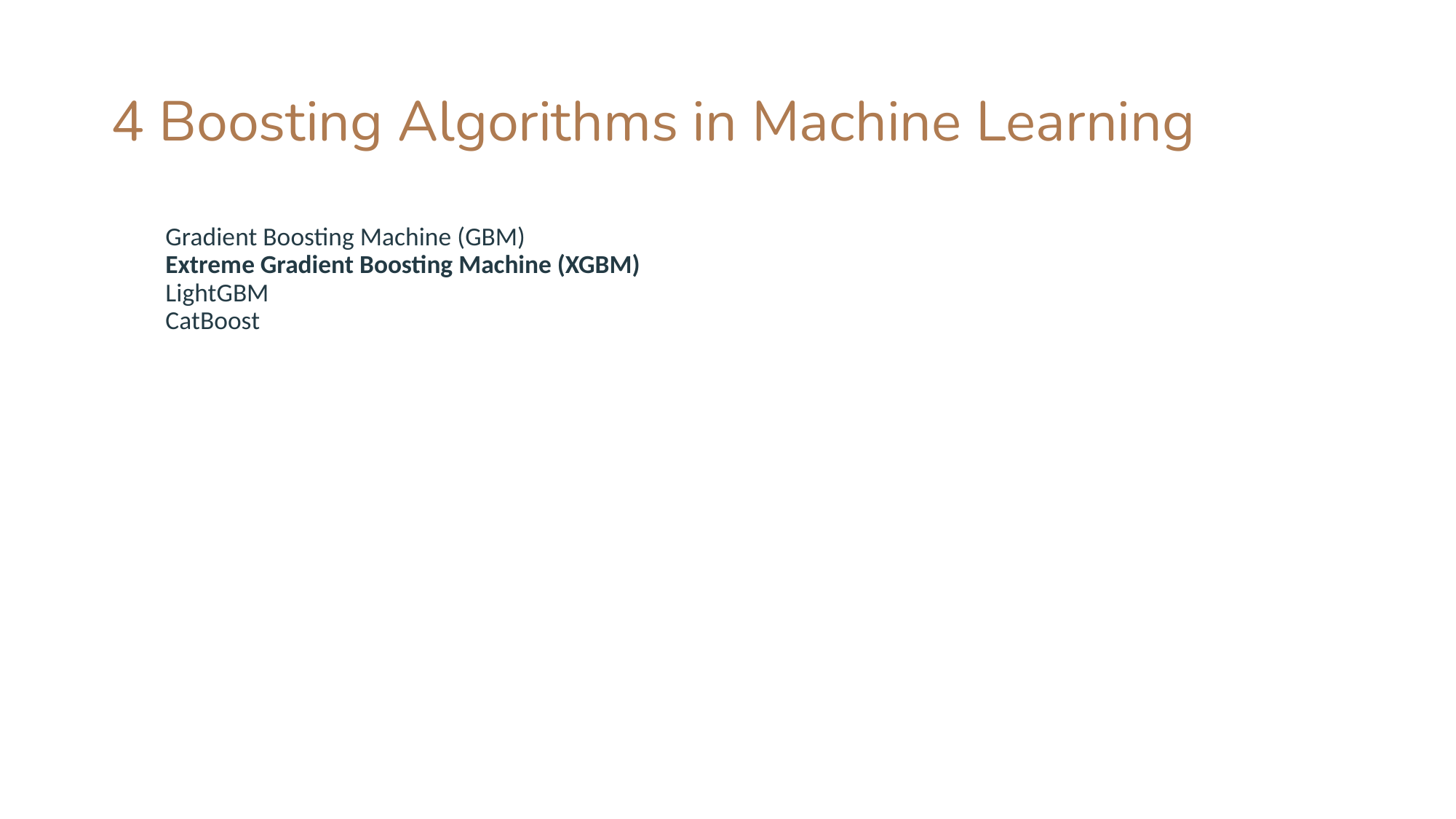

# 4 Boosting Algorithms in Machine Learning
Gradient Boosting Machine (GBM)
Extreme Gradient Boosting Machine (XGBM)
LightGBM
CatBoost